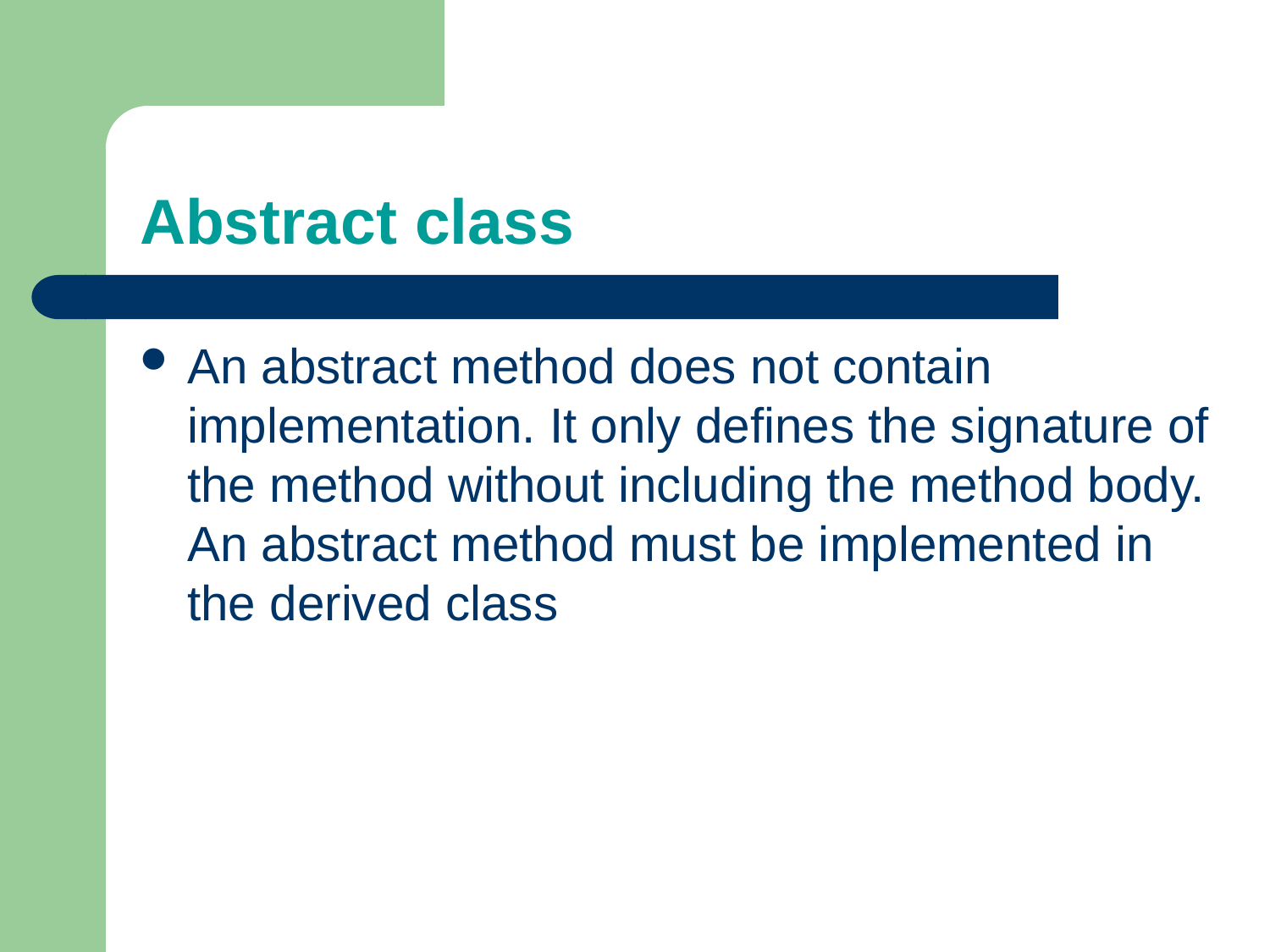

# Abstract class
An abstract method does not contain implementation. It only defines the signature of the method without including the method body. An abstract method must be implemented in the derived class